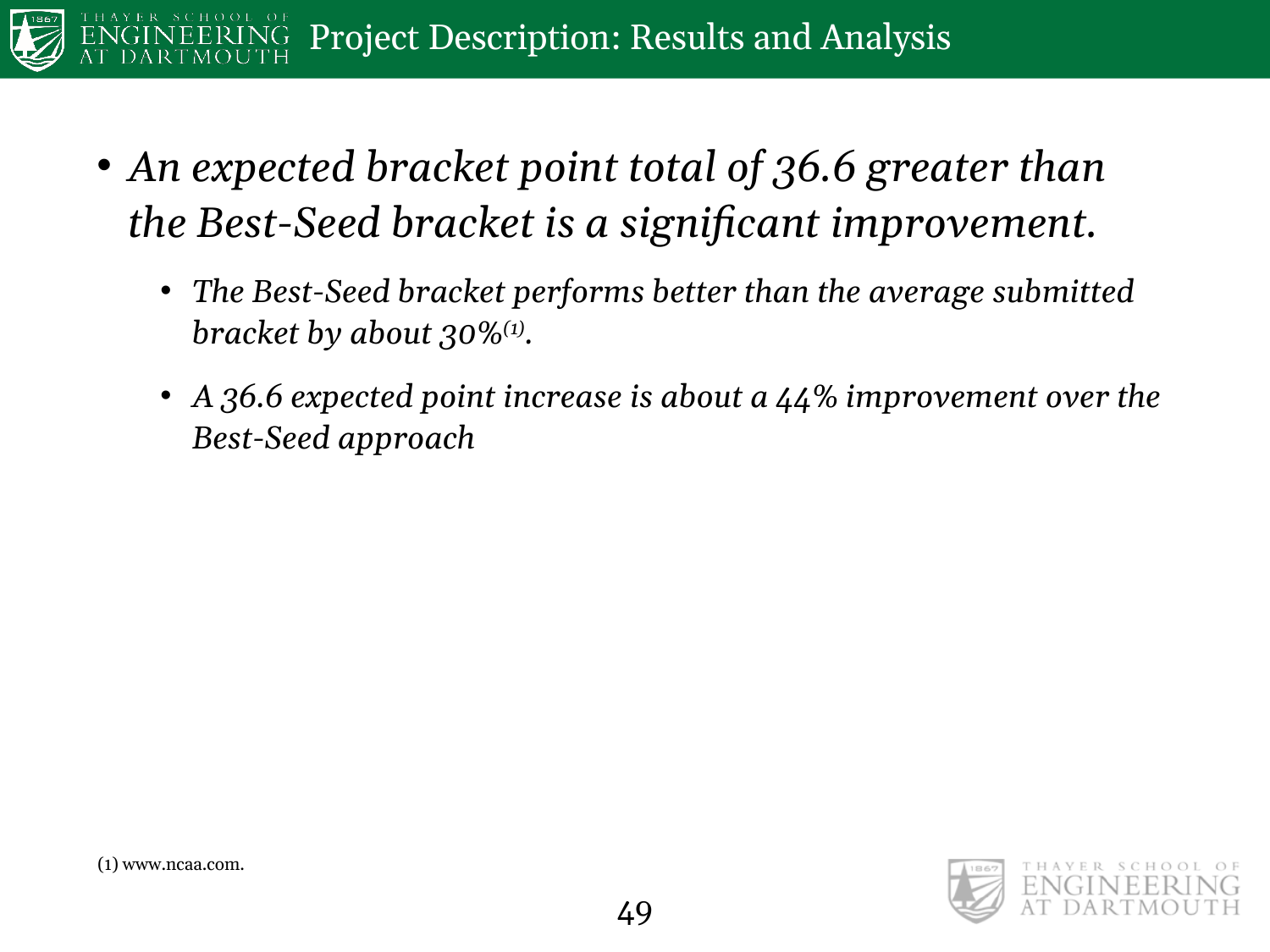

# Project Description: Results and Analysis
An expected bracket point total of 36.6 greater than the Best-Seed bracket is a significant improvement.
The Best-Seed bracket performs better than the average submitted bracket by about 30%(1).
A 36.6 expected point increase is about a 44% improvement over the Best-Seed approach
(1) www.ncaa.com.
49